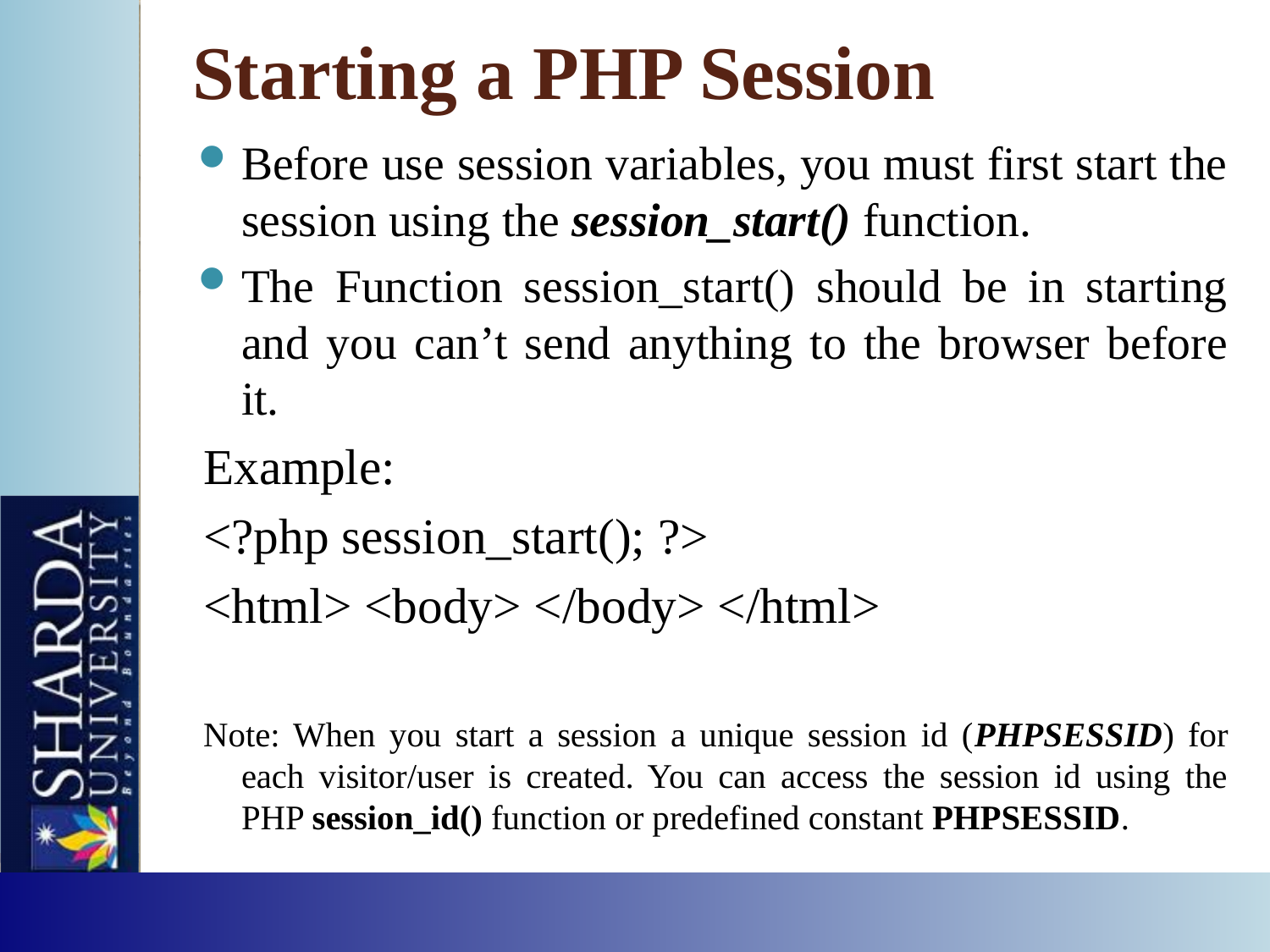

# Starting a PHP Session
Before use session variables, you must first start the session using the session_start() function.
The Function session_start() should be in starting and you can’t send anything to the browser before it.
Example:
<?php session_start(); ?>
<html> <body> </body> </html>

Note: When you start a session a unique session id (PHPSESSID) for each visitor/user is created. You can access the session id using the PHP session_id() function or predefined constant PHPSESSID.